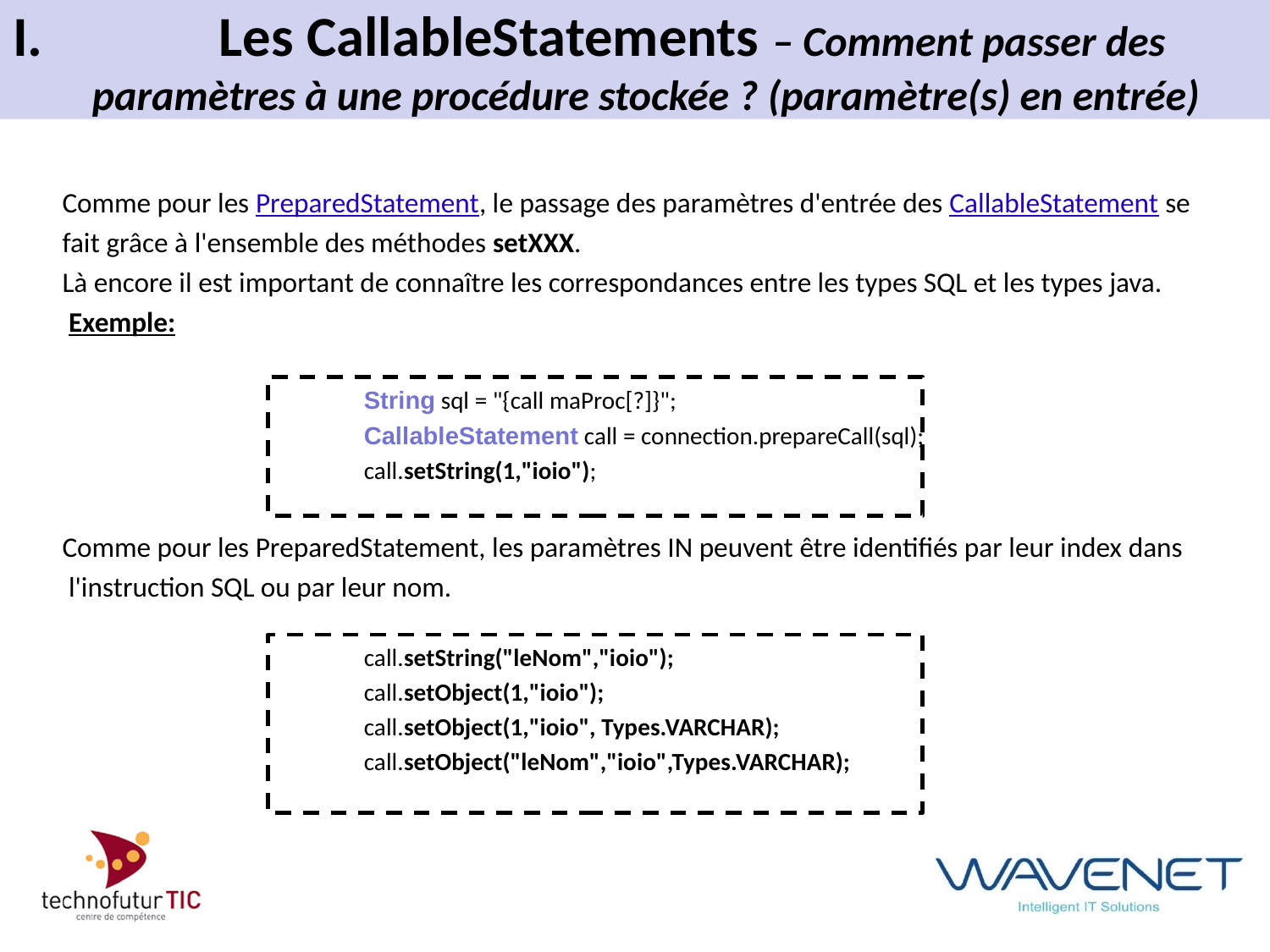

# I.		Les CallableStatements – Comment passer des 	paramètres à une procédure stockée ? (paramètre(s) en entrée)
Comme pour les PreparedStatement, le passage des paramètres d'entrée des CallableStatement se
fait grâce à l'ensemble des méthodes setXXX.
Là encore il est important de connaître les correspondances entre les types SQL et les types java.
 Exemple:
			String sql = "{call maProc[?]}";
			CallableStatement call = connection.prepareCall(sql);
			call.setString(1,"ioio");

Comme pour les PreparedStatement, les paramètres IN peuvent être identifiés par leur index dans
 l'instruction SQL ou par leur nom.

			call.setString("leNom","ioio");
			call.setObject(1,"ioio");
			call.setObject(1,"ioio", Types.VARCHAR);
			call.setObject("leNom","ioio",Types.VARCHAR);